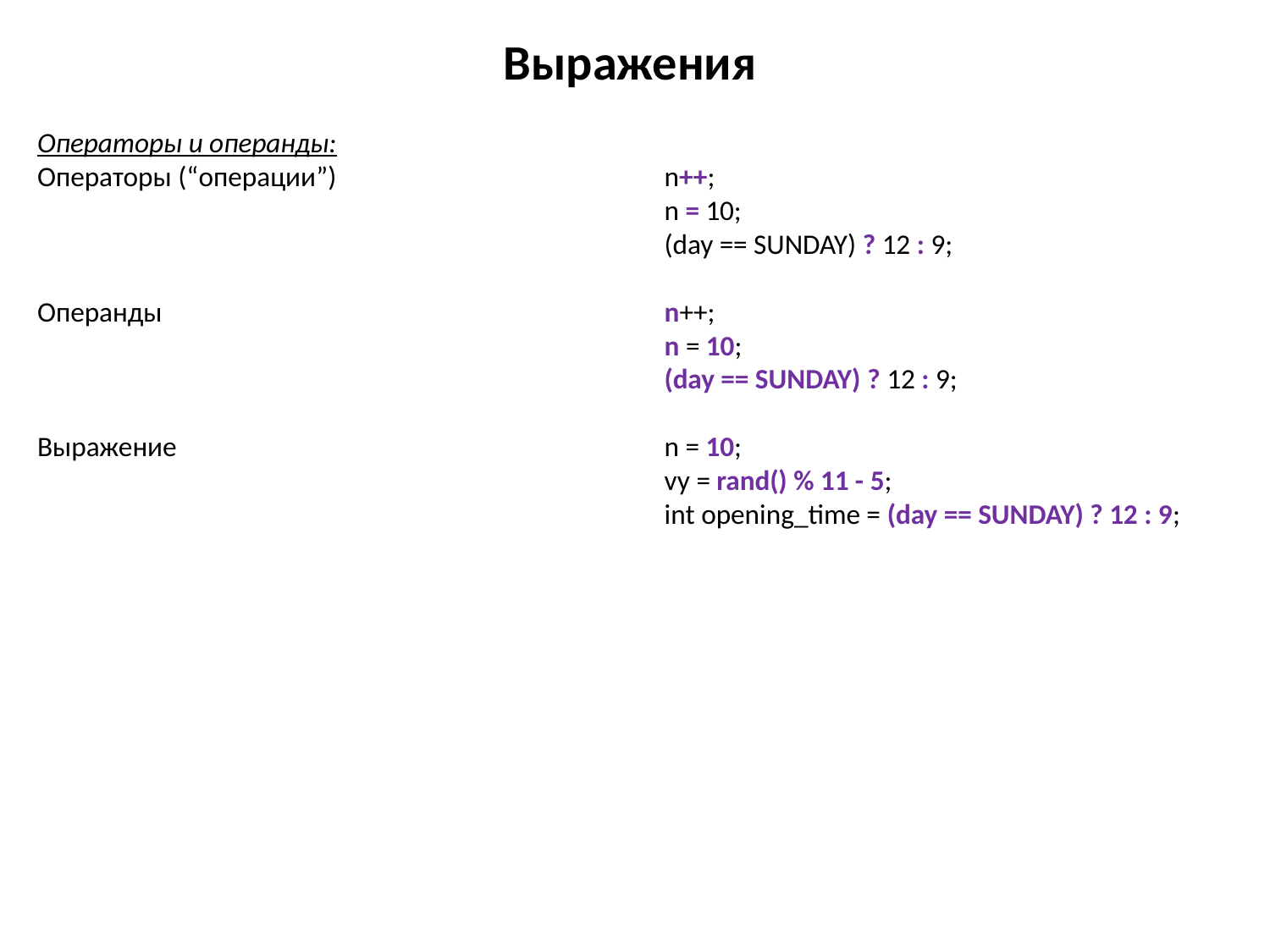

# Выражения

n++;
n = 10;
(day == SUNDAY) ? 12 : 9;

n++;
n = 10;
(day == SUNDAY) ? 12 : 9;

n = 10;
vy = rand() % 11 - 5;
int opening_time = (day == SUNDAY) ? 12 : 9;

Операторы и операнды:
Операторы (“операции”)

Операнды

Выражение